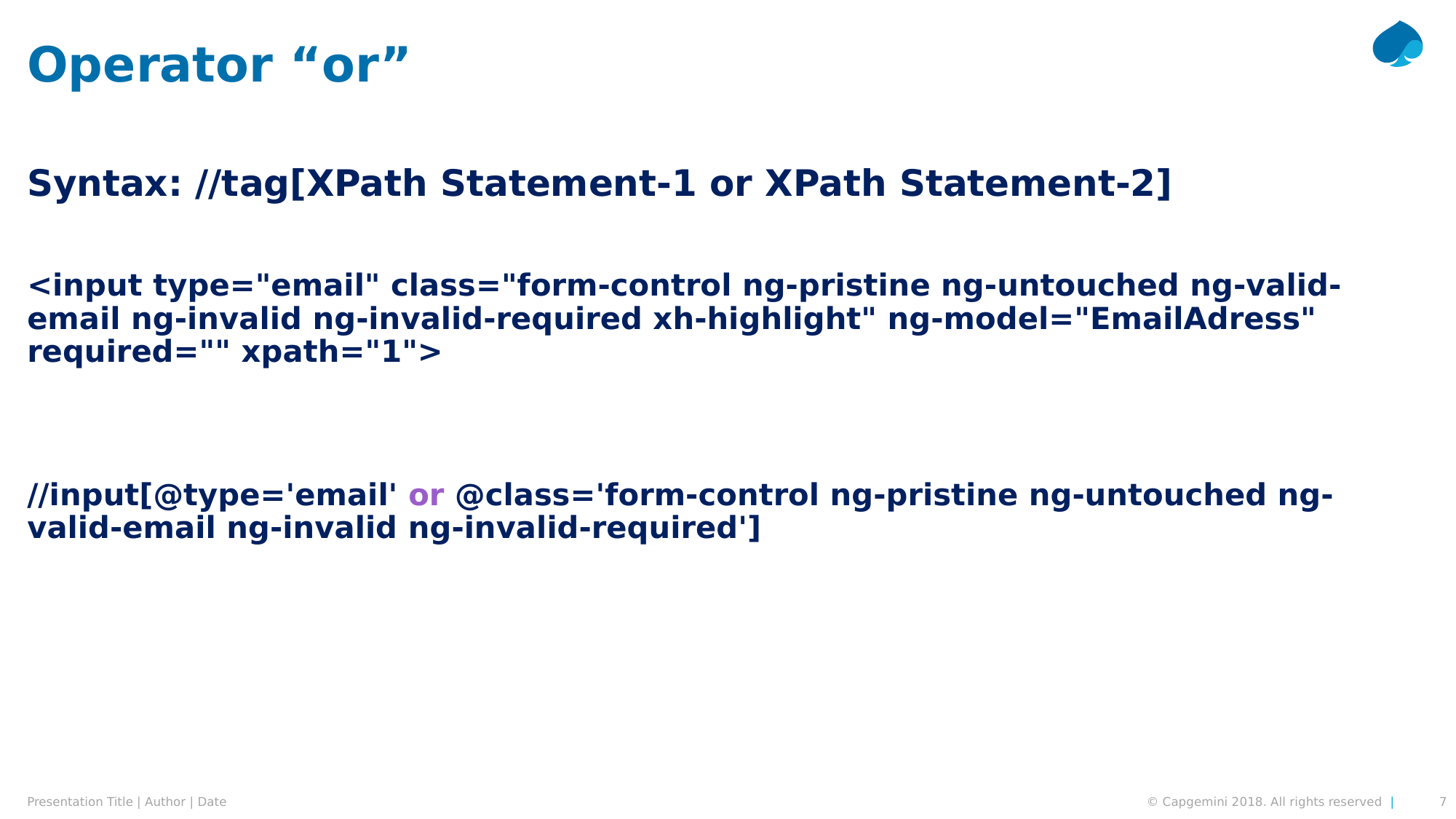

# Operator “or”
Syntax: //tag[XPath Statement-1 or XPath Statement-2]

<input type="email" class="form-control ng-pristine ng-untouched ng-valid-email ng-invalid ng-invalid-required xh-highlight" ng-model="EmailAdress" required="" xpath="1">

//input[@type='email' or @class='form-control ng-pristine ng-untouched ng-valid-email ng-invalid ng-invalid-required']